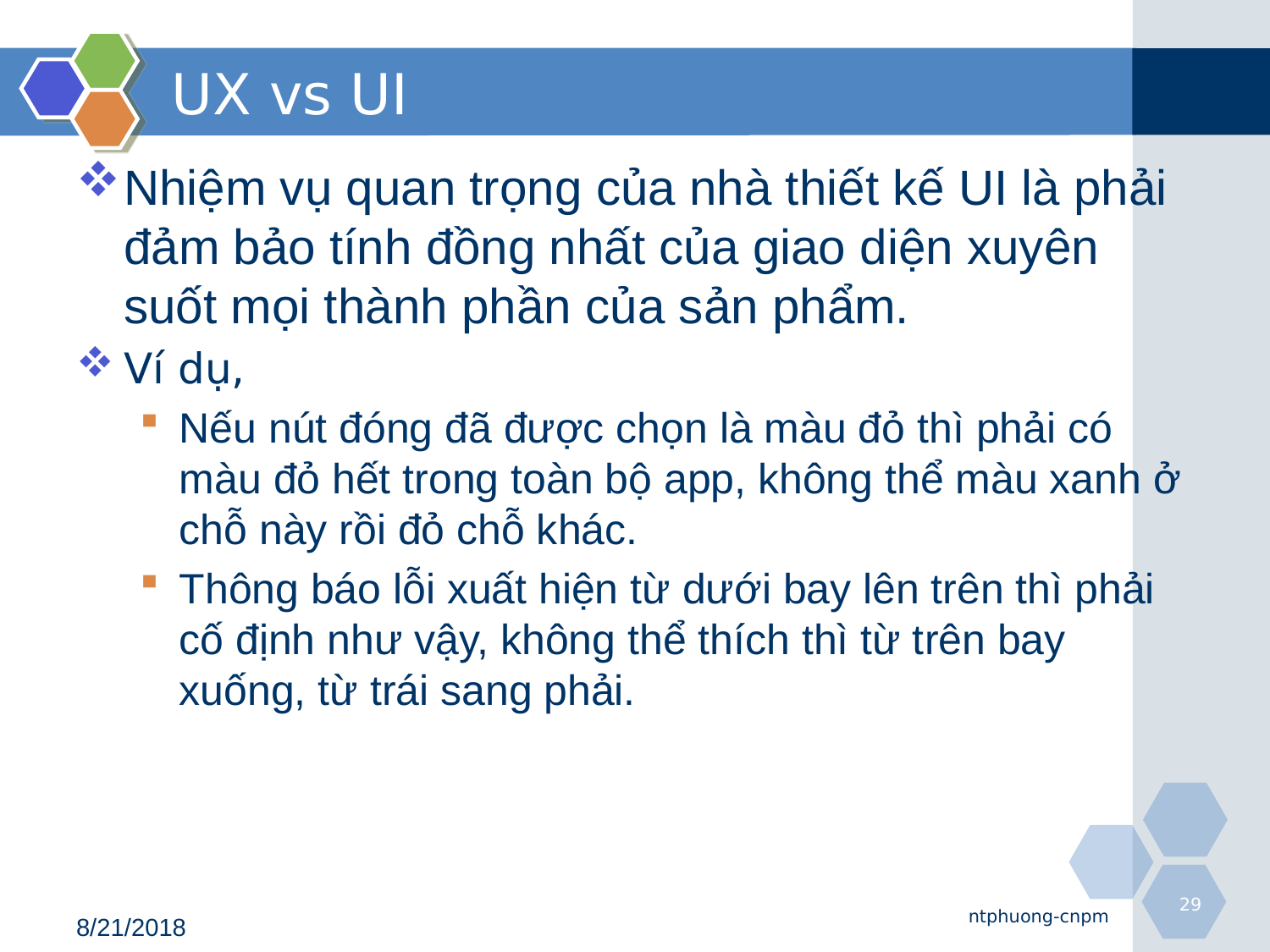

# UX vs UI
Nhiệm vụ quan trọng của nhà thiết kế UI là phải đảm bảo tính đồng nhất của giao diện xuyên suốt mọi thành phần của sản phẩm.
Ví dụ,
Nếu nút đóng đã được chọn là màu đỏ thì phải có màu đỏ hết trong toàn bộ app, không thể màu xanh ở chỗ này rồi đỏ chỗ khác.
Thông báo lỗi xuất hiện từ dưới bay lên trên thì phải cố định như vậy, không thể thích thì từ trên bay xuống, từ trái sang phải.
29
ntphuong-cnpm
8/21/2018